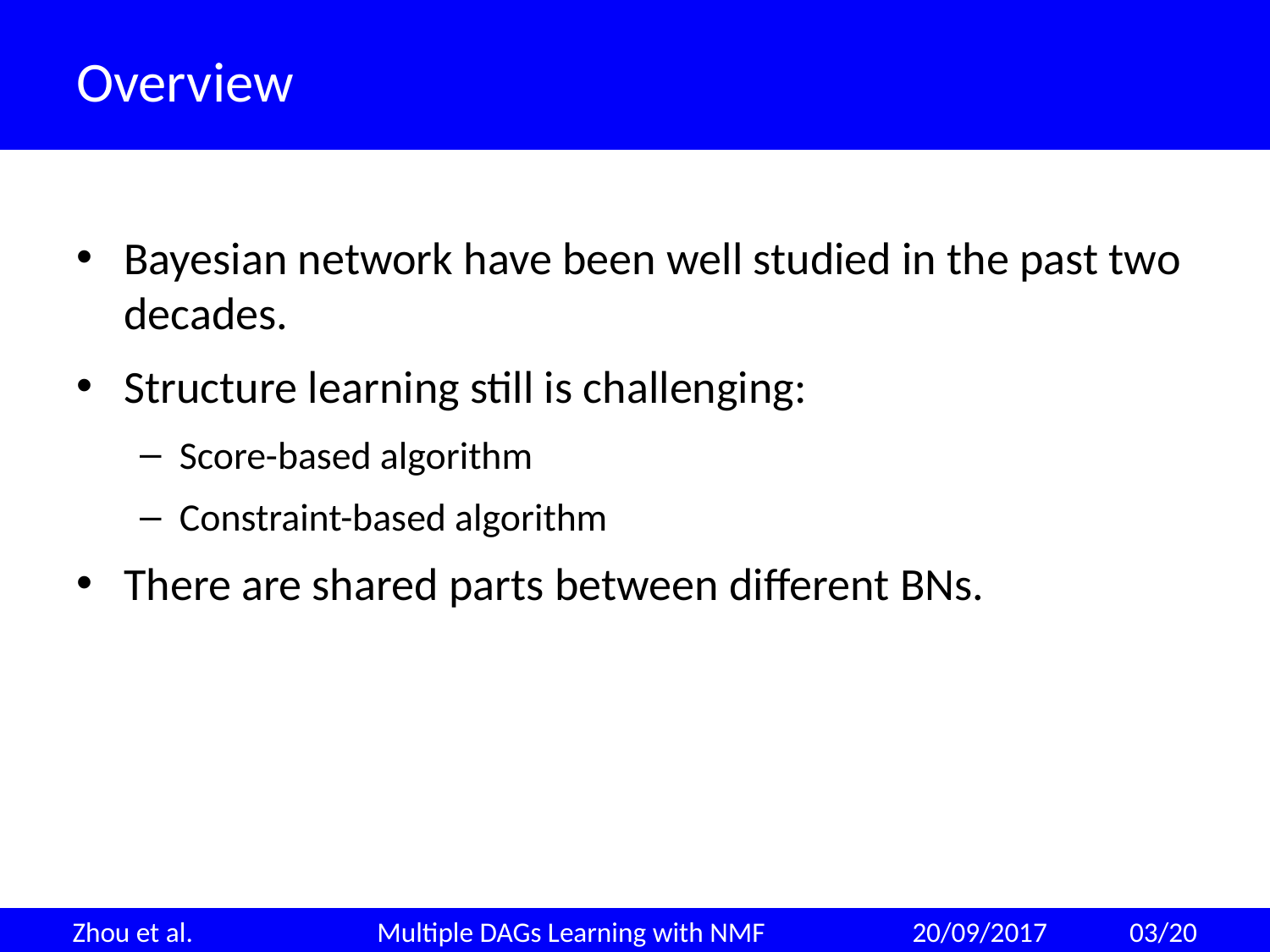

# Overview
Bayesian network have been well studied in the past two decades.
Structure learning still is challenging:
Score-based algorithm
Constraint-based algorithm
There are shared parts between different BNs.
Zhou et al.                             Multiple DAGs Learning with NMF                       20/09/2017             03/20